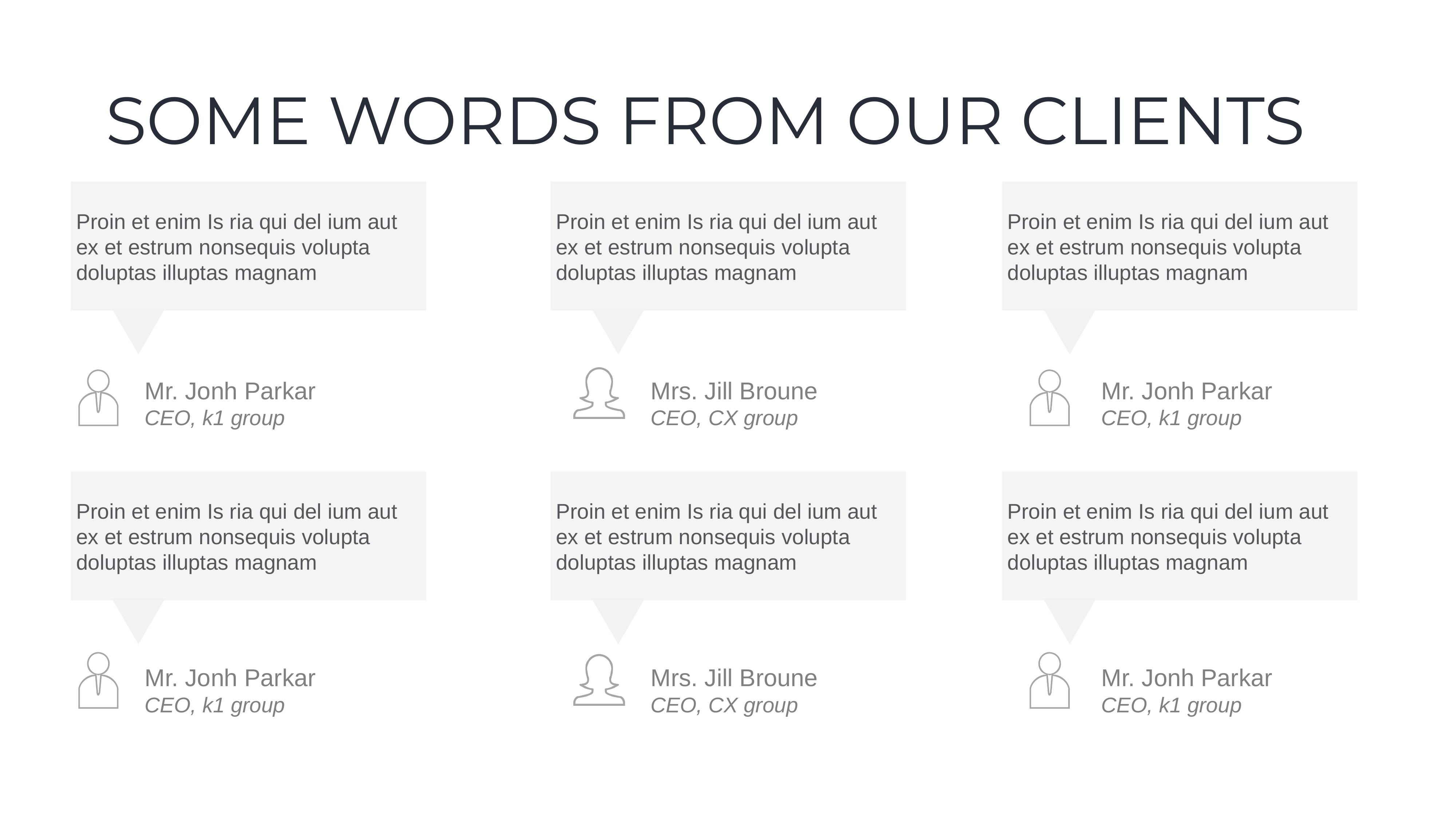

# SOME WORDS FROM OUR CLIENTS
Proin et enim Is ria qui del ium aut ex et estrum nonsequis volupta doluptas illuptas magnam

Proin et enim Is ria qui del ium aut ex et estrum nonsequis volupta doluptas illuptas magnam

Proin et enim Is ria qui del ium aut ex et estrum nonsequis volupta doluptas illuptas magnam

Mr. Jonh Parkar
CEO, k1 group
Mrs. Jill Broune
CEO, CX group
Mr. Jonh Parkar
CEO, k1 group
Proin et enim Is ria qui del ium aut ex et estrum nonsequis volupta doluptas illuptas magnam

Proin et enim Is ria qui del ium aut ex et estrum nonsequis volupta doluptas illuptas magnam

Proin et enim Is ria qui del ium aut ex et estrum nonsequis volupta doluptas illuptas magnam

Mr. Jonh Parkar
CEO, k1 group
Mrs. Jill Broune
CEO, CX group
Mr. Jonh Parkar
CEO, k1 group